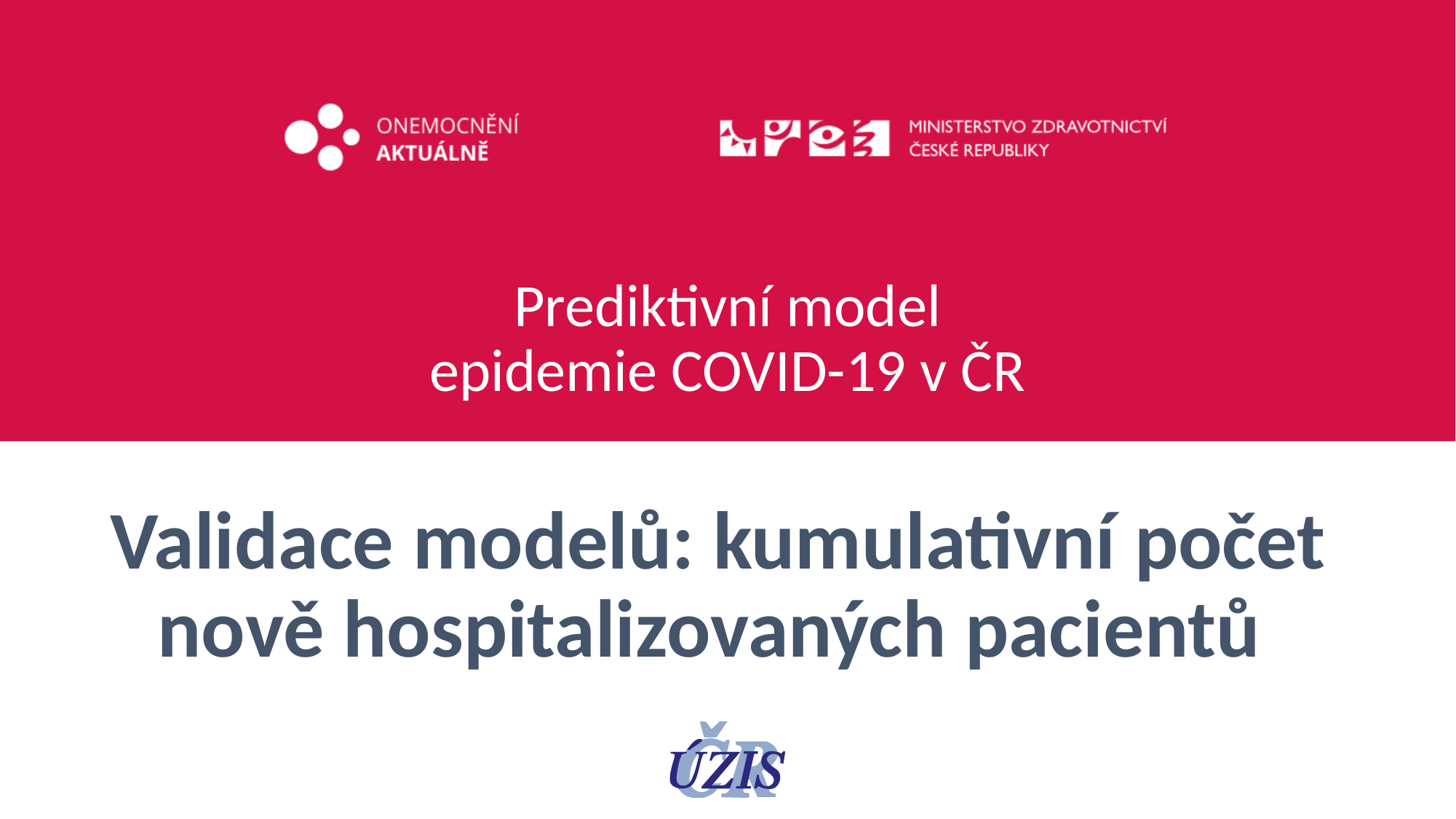

# Prediktivní model epidemie COVID-19 v ČR
Validace modelů: kumulativní počet nově hospitalizovaných pacientů